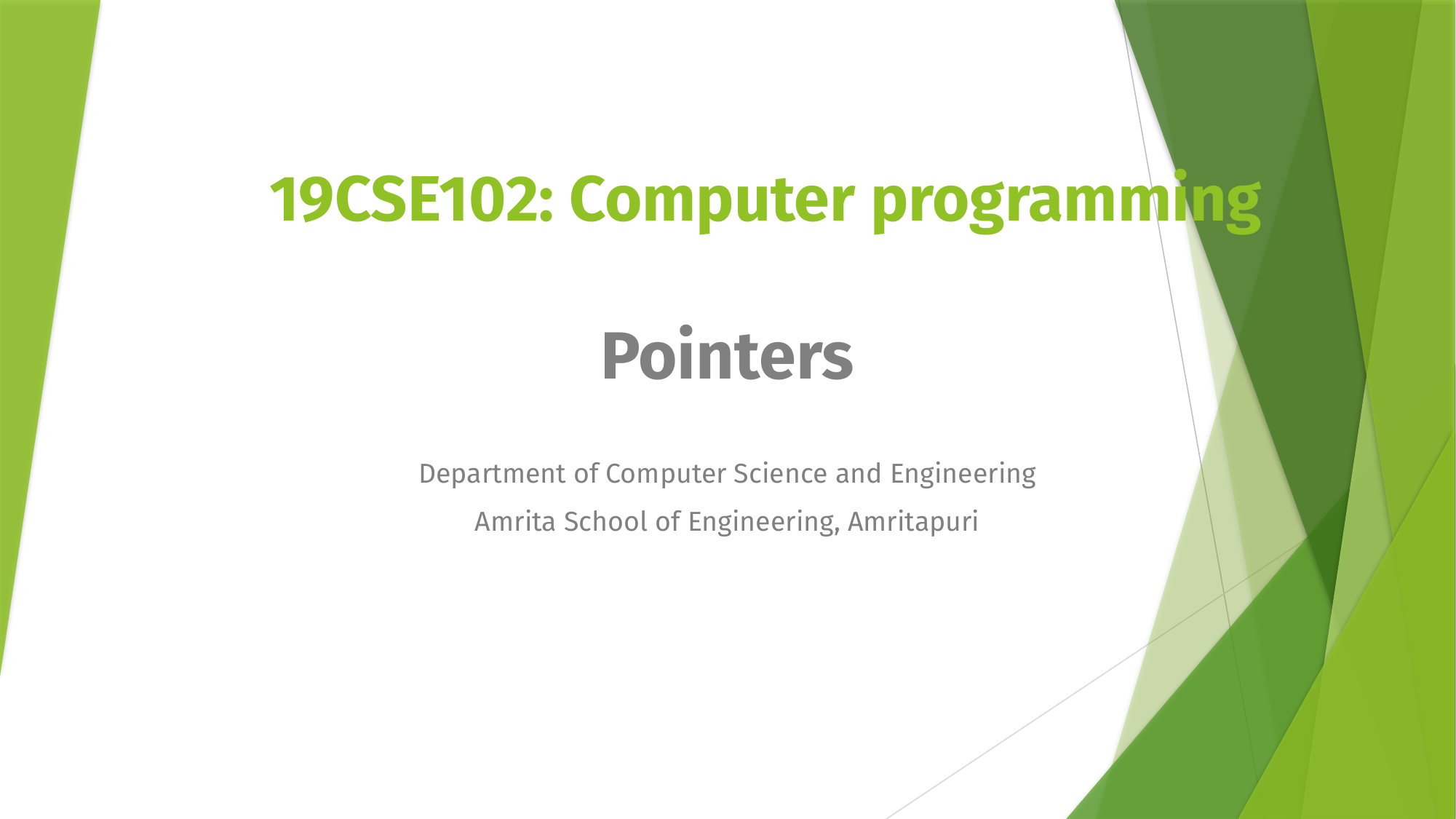

# 19CSE102: Computer programming
Pointers

Department of Computer Science and Engineering
Amrita School of Engineering, Amritapuri